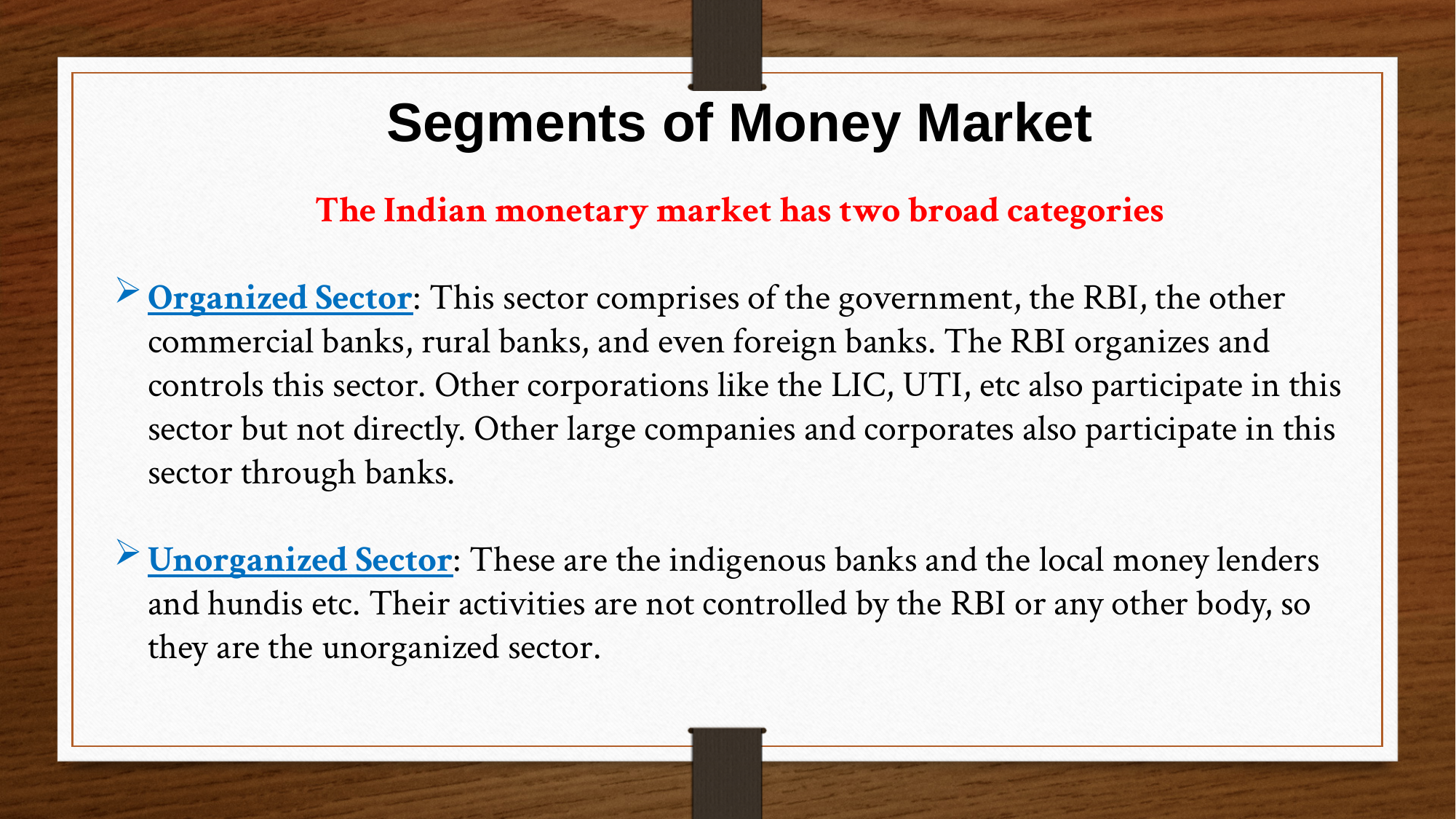

Segments of Money Market

The Indian monetary market has two broad categories

Organized Sector: This sector comprises of the government, the RBI, the other commercial banks, rural banks, and even foreign banks. The RBI organizes and controls this sector. Other corporations like the LIC, UTI, etc also participate in this sector but not directly. Other large companies and corporates also participate in this sector through banks.

Unorganized Sector: These are the indigenous banks and the local money lenders and hundis etc. Their activities are not controlled by the RBI or any other body, so they are the unorganized sector.